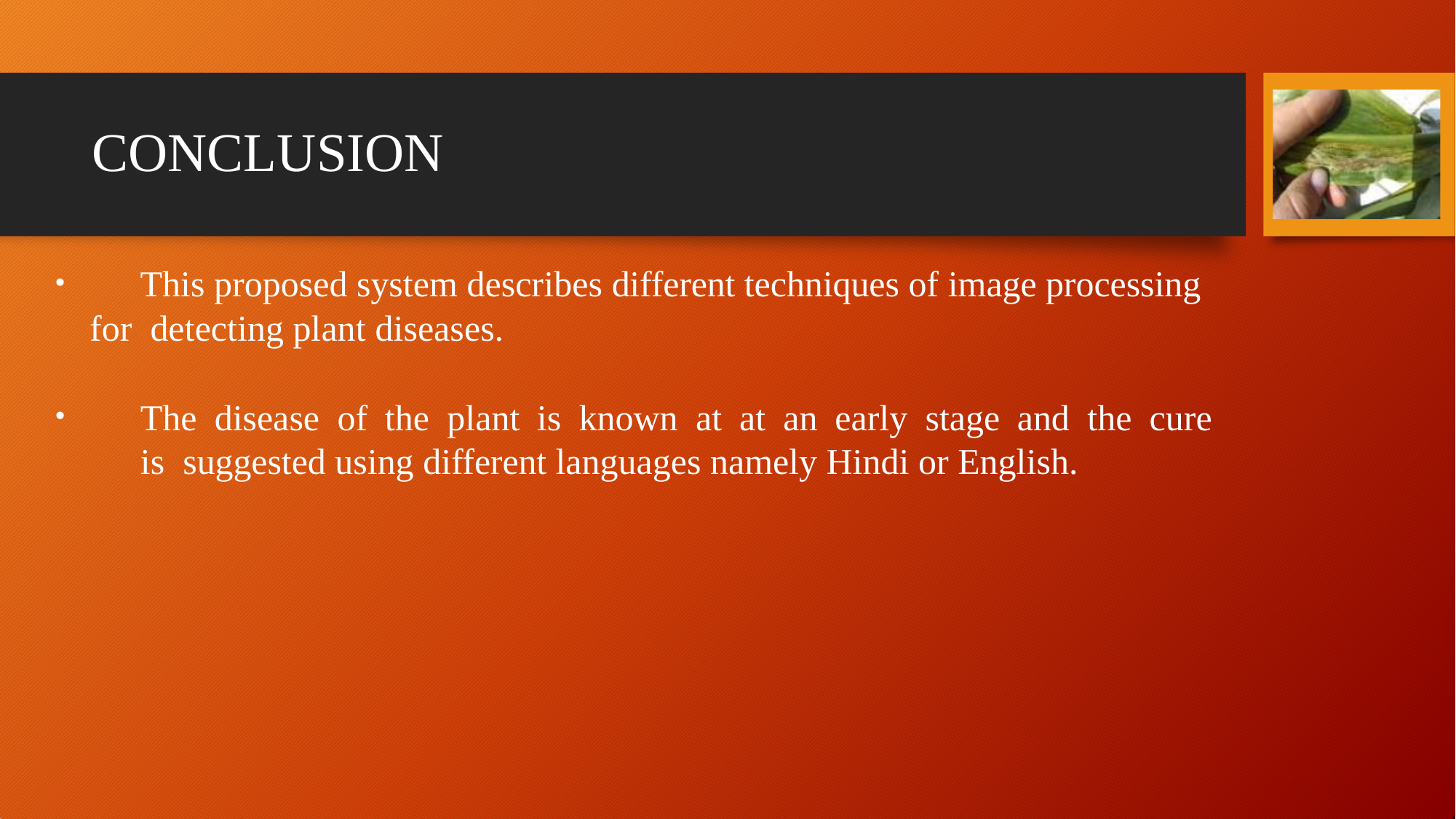

# CONCLUSION
	This proposed system describes different techniques of image processing for  detecting plant diseases.

	The	disease	of	the	plant	is	known	at	at	an	early	stage	and	the	cure	is  suggested using different languages namely Hindi or English.